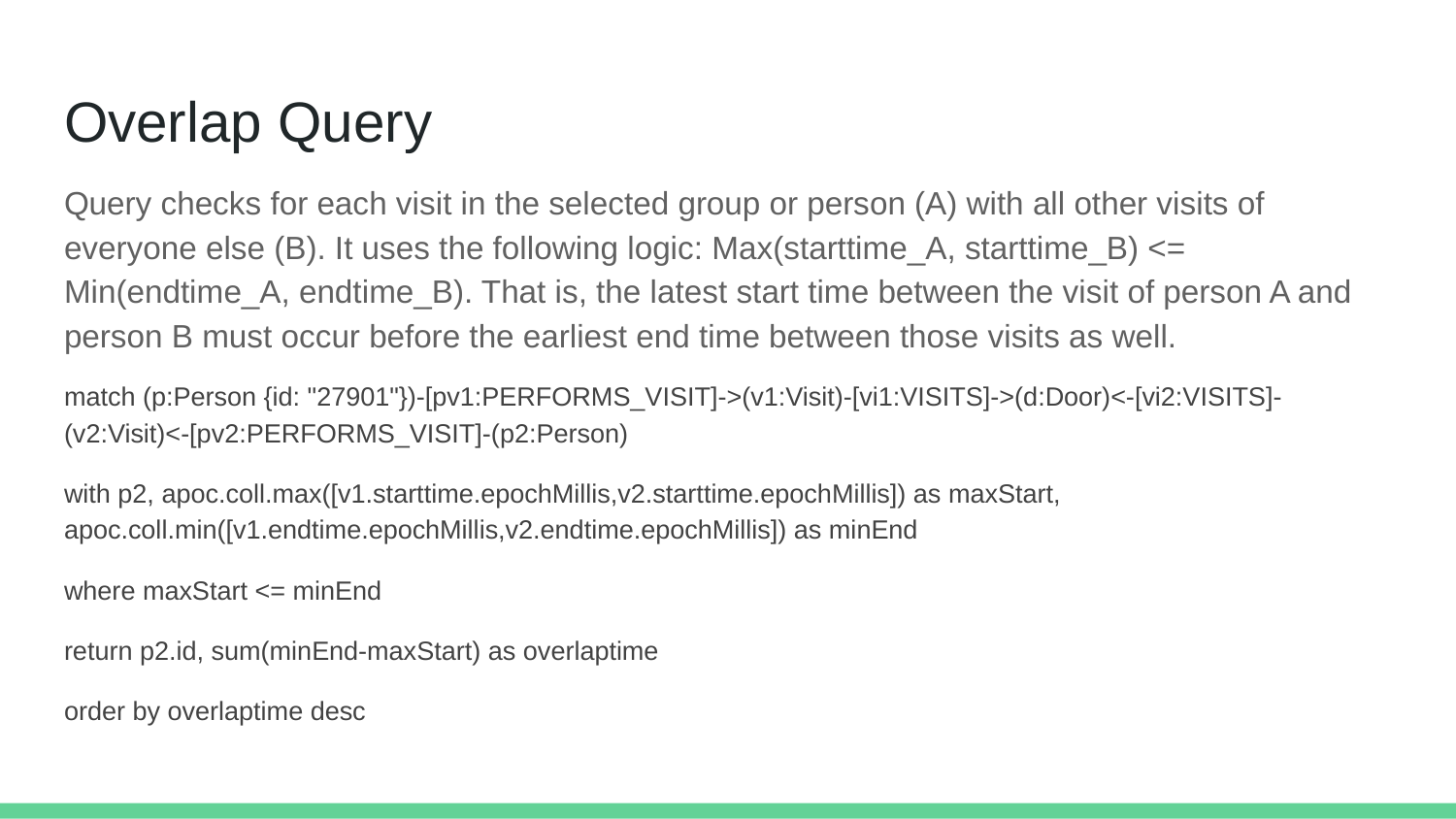

# Overlap Query
Query checks for each visit in the selected group or person (A) with all other visits of everyone else (B). It uses the following logic: Max(starttime_A, starttime_B) <= Min(endtime_A, endtime_B). That is, the latest start time between the visit of person A and person B must occur before the earliest end time between those visits as well.
match (p:Person {id: "27901"})-[pv1:PERFORMS_VISIT]->(v1:Visit)-[vi1:VISITS]->(d:Door)<-[vi2:VISITS]-(v2:Visit)<-[pv2:PERFORMS_VISIT]-(p2:Person)
with p2, apoc.coll.max([v1.starttime.epochMillis,v2.starttime.epochMillis]) as maxStart, apoc.coll.min([v1.endtime.epochMillis,v2.endtime.epochMillis]) as minEnd
where maxStart <= minEnd
return p2.id, sum(minEnd-maxStart) as overlaptime
order by overlaptime desc